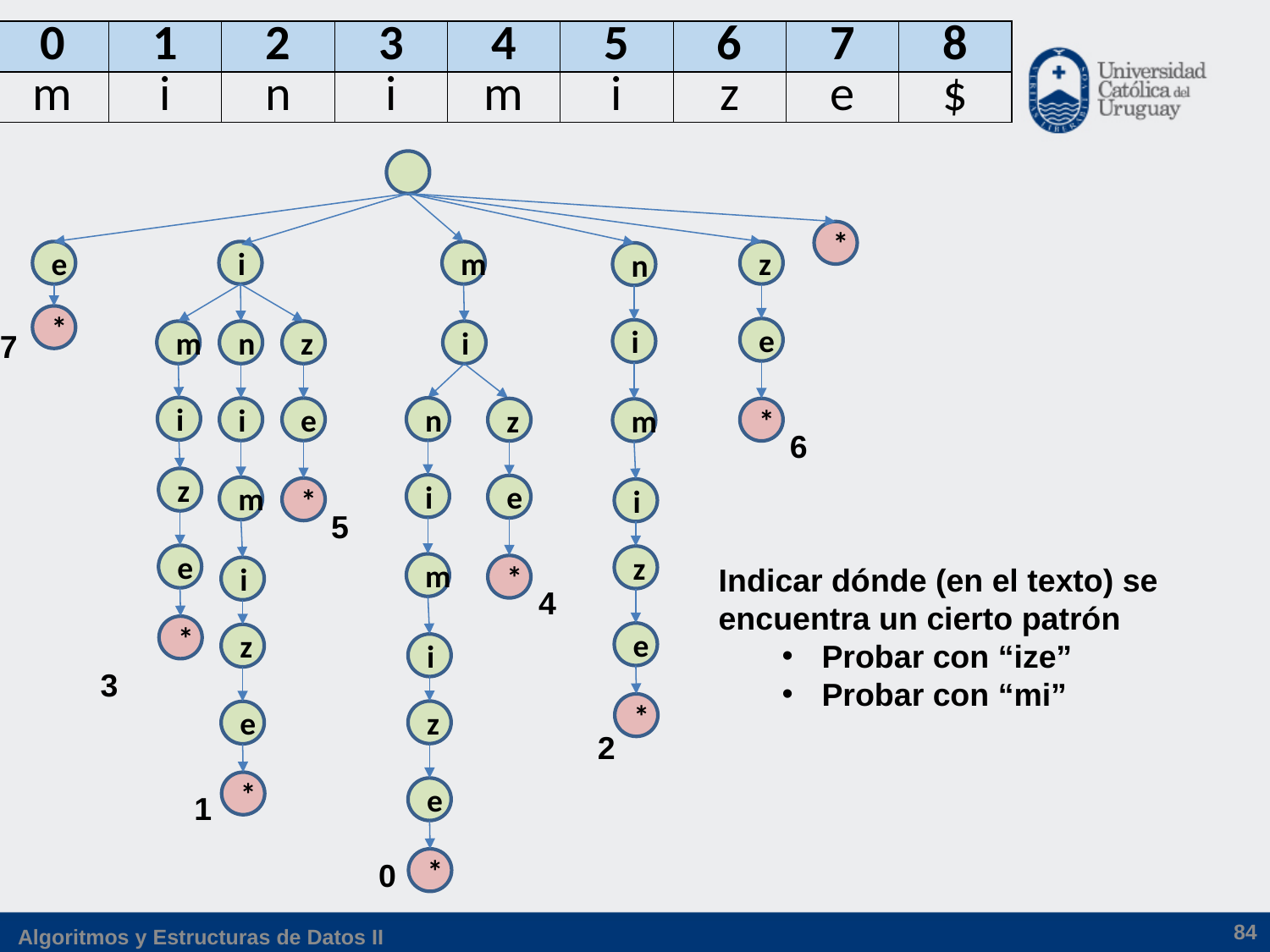

| 0 | 1 | 2 | 3 | 4 | 5 | 6 | 7 | 8 |
| --- | --- | --- | --- | --- | --- | --- | --- | --- |
| m | i | n | i | m | i | z | e | $ |

*
e
*
i
m
z
e
*
n
i
m
i
z
e
*
m
i
z
e
*
n
i
m
i
z
e
*
z
e
*
i
n
i
m
i
z
e
*
z
e
*
7
6
5
4
3
2
1
0
Indicar dónde (en el texto) se encuentra un cierto patrón
Probar con “ize”
Probar con “mi”
84
Algoritmos y Estructuras de Datos II